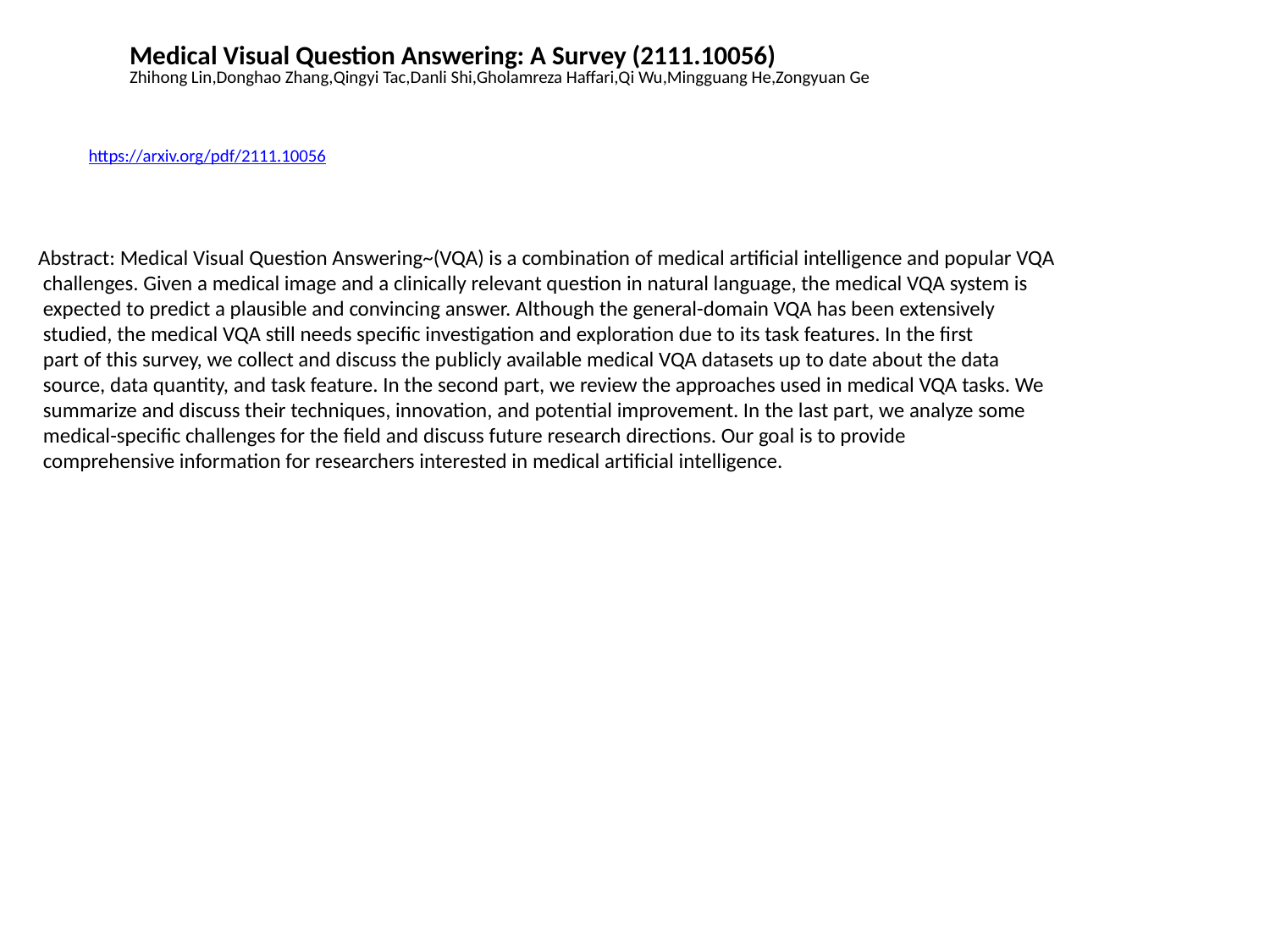

Medical Visual Question Answering: A Survey (2111.10056)
Zhihong Lin,Donghao Zhang,Qingyi Tac,Danli Shi,Gholamreza Haffari,Qi Wu,Mingguang He,Zongyuan Ge

https://arxiv.org/pdf/2111.10056

Abstract: Medical Visual Question Answering~(VQA) is a combination of medical artificial intelligence and popular VQA
 challenges. Given a medical image and a clinically relevant question in natural language, the medical VQA system is
 expected to predict a plausible and convincing answer. Although the general-domain VQA has been extensively
 studied, the medical VQA still needs specific investigation and exploration due to its task features. In the first
 part of this survey, we collect and discuss the publicly available medical VQA datasets up to date about the data
 source, data quantity, and task feature. In the second part, we review the approaches used in medical VQA tasks. We
 summarize and discuss their techniques, innovation, and potential improvement. In the last part, we analyze some
 medical-specific challenges for the field and discuss future research directions. Our goal is to provide
 comprehensive information for researchers interested in medical artificial intelligence.